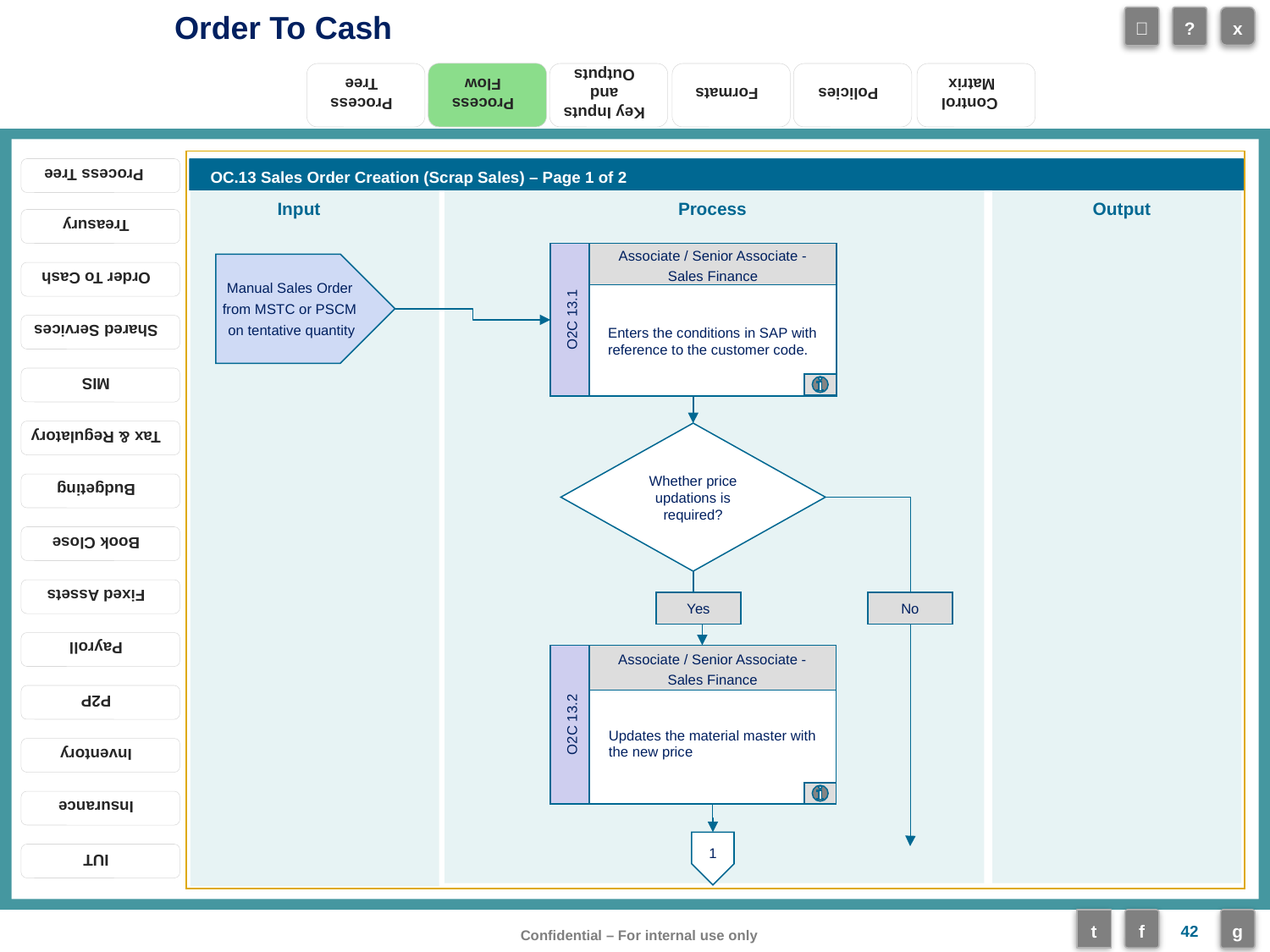

Process Flow
OC.13 Sales Order Creation (Scrap Sales) – Page 1 of 2
Associate / Senior Associate - Sales Finance
Enters the conditions in SAP with reference to the customer code.
O2C 13.1
Manual Sales Order
from MSTC or PSCM
on tentative quantity

Whether price updations is required?
Yes
No
Associate / Senior Associate - Sales Finance
Updates the material master with the new price
O2C 13.2

1
42